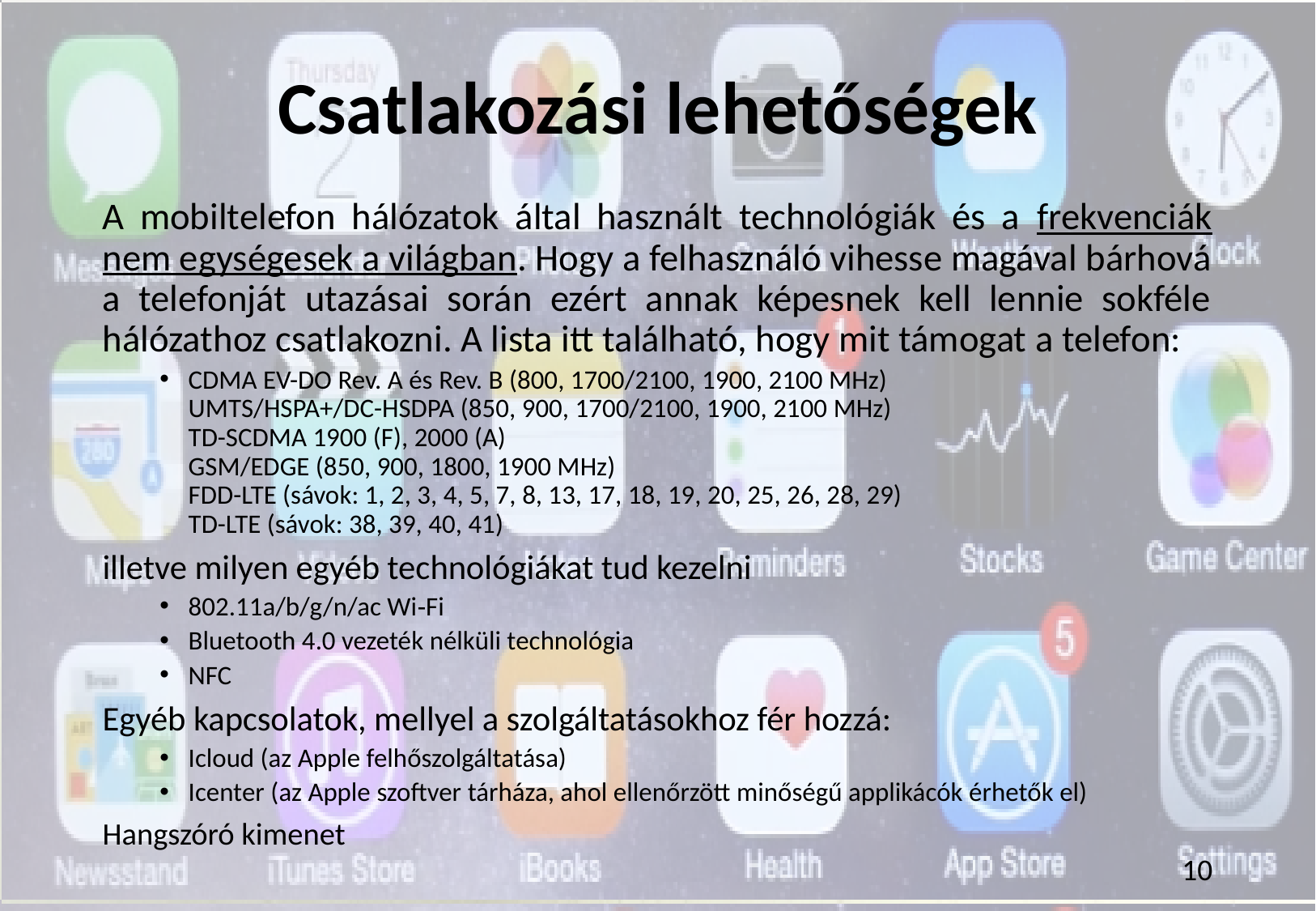

# Csatlakozási lehetőségek
A mobiltelefon hálózatok által használt technológiák és a frekvenciák nem egységesek a világban. Hogy a felhasználó vihesse magával bárhová a telefonját utazásai során ezért annak képesnek kell lennie sokféle hálózathoz csatlakozni. A lista itt található, hogy mit támogat a telefon:
CDMA EV-DO Rev. A és Rev. B (800, 1700/2100, 1900, 2100 MHz)
UMTS/HSPA+/DC-HSDPA (850, 900, 1700/2100, 1900, 2100 MHz)
TD-SCDMA 1900 (F), 2000 (A)
GSM/EDGE (850, 900, 1800, 1900 MHz)
FDD-LTE (sávok: 1, 2, 3, 4, 5, 7, 8, 13, 17, 18, 19, 20, 25, 26, 28, 29)
TD-LTE (sávok: 38, 39, 40, 41)
illetve milyen egyéb technológiákat tud kezelni
802.11a/b/g/n/ac Wi‑Fi
Bluetooth 4.0 vezeték nélküli technológia
NFC
Egyéb kapcsolatok, mellyel a szolgáltatásokhoz fér hozzá:
Icloud (az Apple felhőszolgáltatása)
Icenter (az Apple szoftver tárháza, ahol ellenőrzött minőségű applikácók érhetők el)
Hangszóró kimenet
10